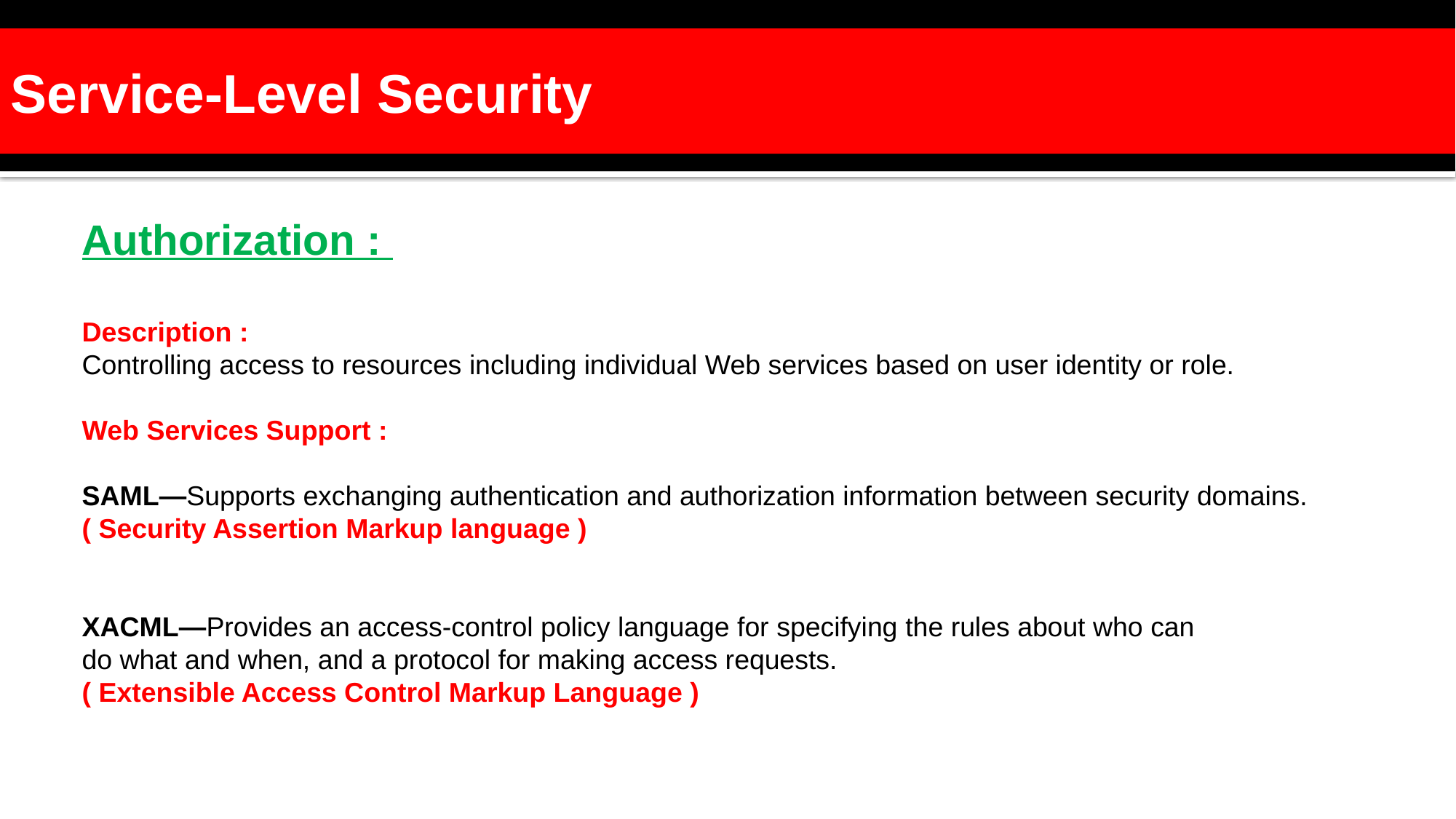

Service-Level Security
Authorization :

Description :
Controlling access to resources including individual Web services based on user identity or role.

Web Services Support :

SAML—Supports exchanging authentication and authorization information between security domains.
( Security Assertion Markup language )

XACML—Provides an access-control policy language for specifying the rules about who can
do what and when, and a protocol for making access requests.
( Extensible Access Control Markup Language )